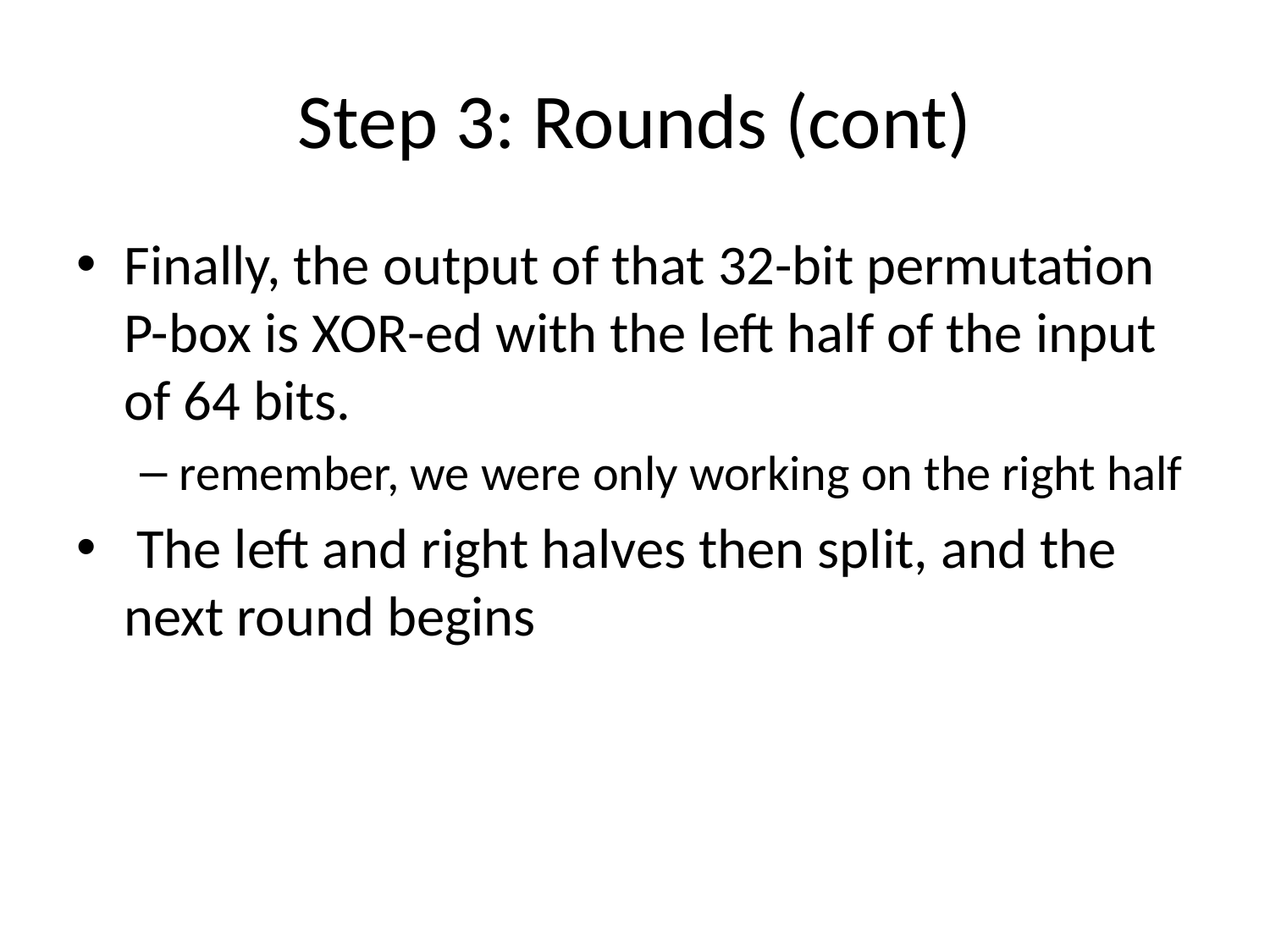

# Step 3: Rounds (cont)
Finally, the output of that 32-bit permutation P-box is XOR-ed with the left half of the input of 64 bits.
remember, we were only working on the right half
 The left and right halves then split, and the next round begins